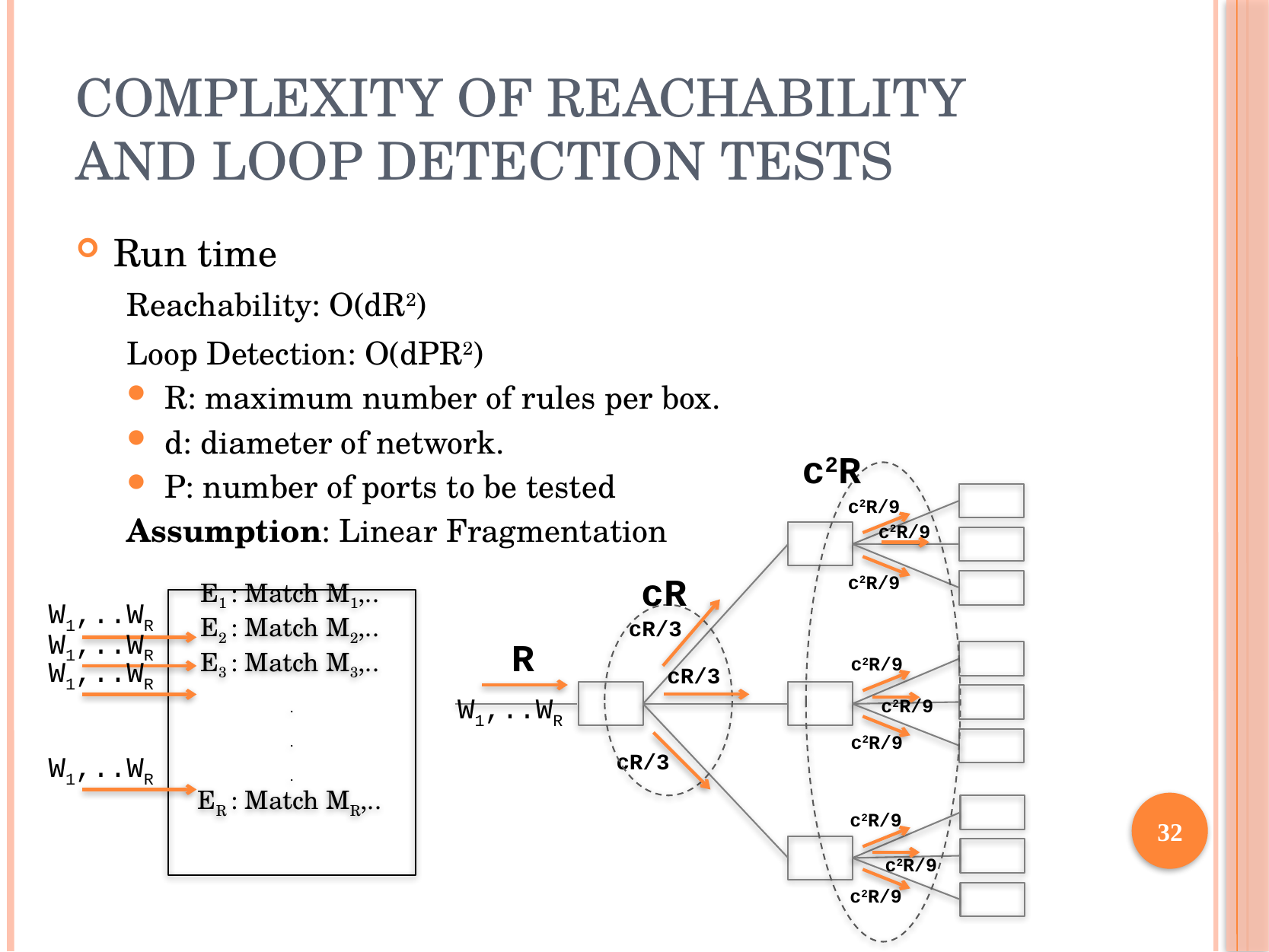

# Complexity of Reachability and Loop Detection Tests
Run time
Reachability: O(dR2)
Loop Detection: O(dPR2)
R: maximum number of rules per box.
d: diameter of network.
P: number of ports to be tested
Assumption: Linear Fragmentation
c2R

c2R/9
c2R/9

cR
c2R/9

W1,..WR
E1 : Match M1,..
E2 : Match M2,..
E3 : Match M3,..
.
.
.
ER : Match MR,..

cR/3
W1,..WR
R

c2R/9
W1,..WR
cR/3

W1,..WR

c2R/9
c2R/9

cR/3
W1,..WR
32

c2R/9

c2R/9
c2R/9